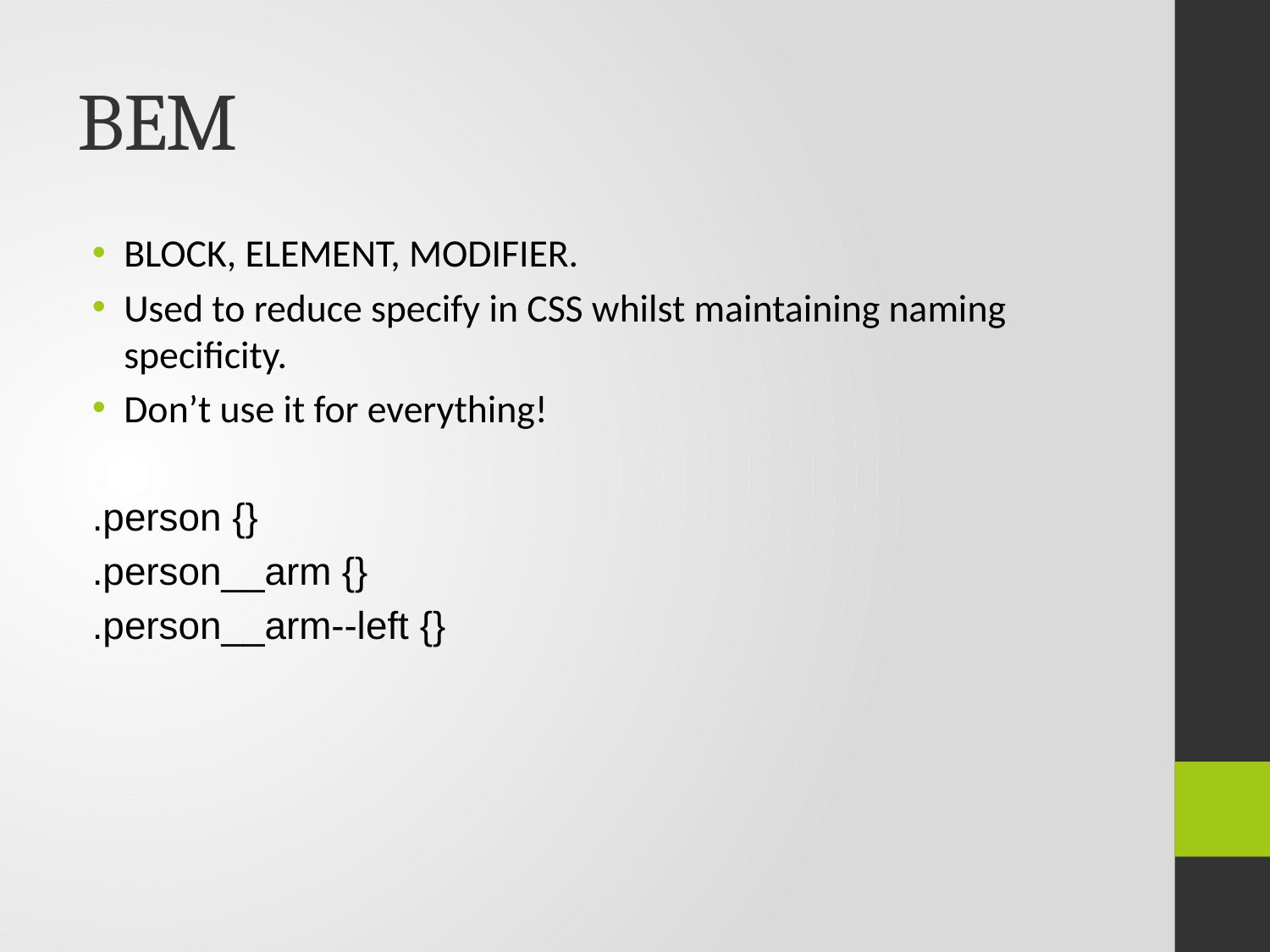

# BEM
BLOCK, ELEMENT, MODIFIER.
Used to reduce specify in CSS whilst maintaining naming specificity.
Don’t use it for everything!

.person {}
.person__arm {}
.person__arm--left {}